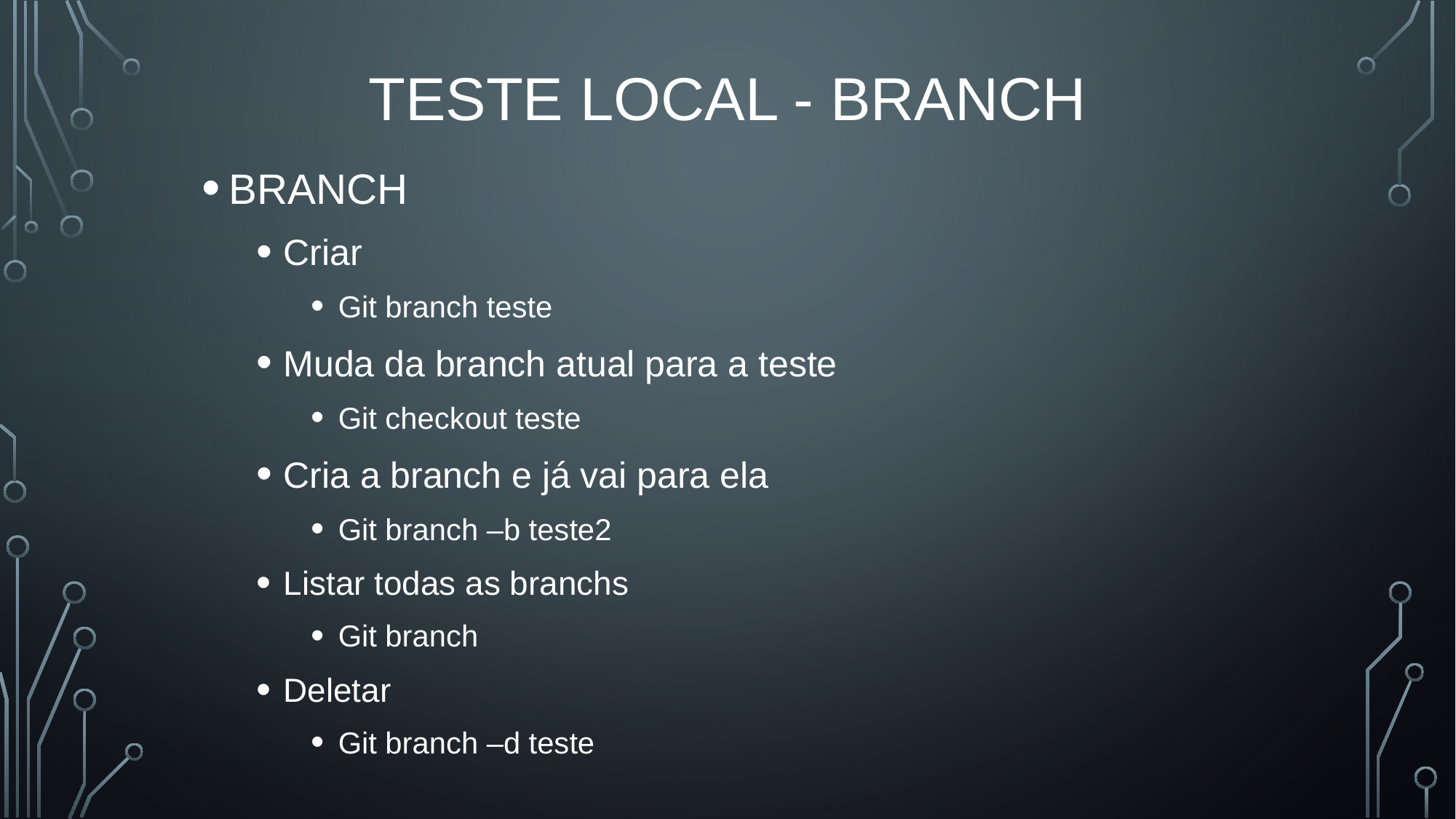

# Teste local - branch
BRANCH
Criar
Git branch teste
Muda da branch atual para a teste
Git checkout teste
Cria a branch e já vai para ela
Git branch –b teste2
Listar todas as branchs
Git branch
Deletar
Git branch –d teste